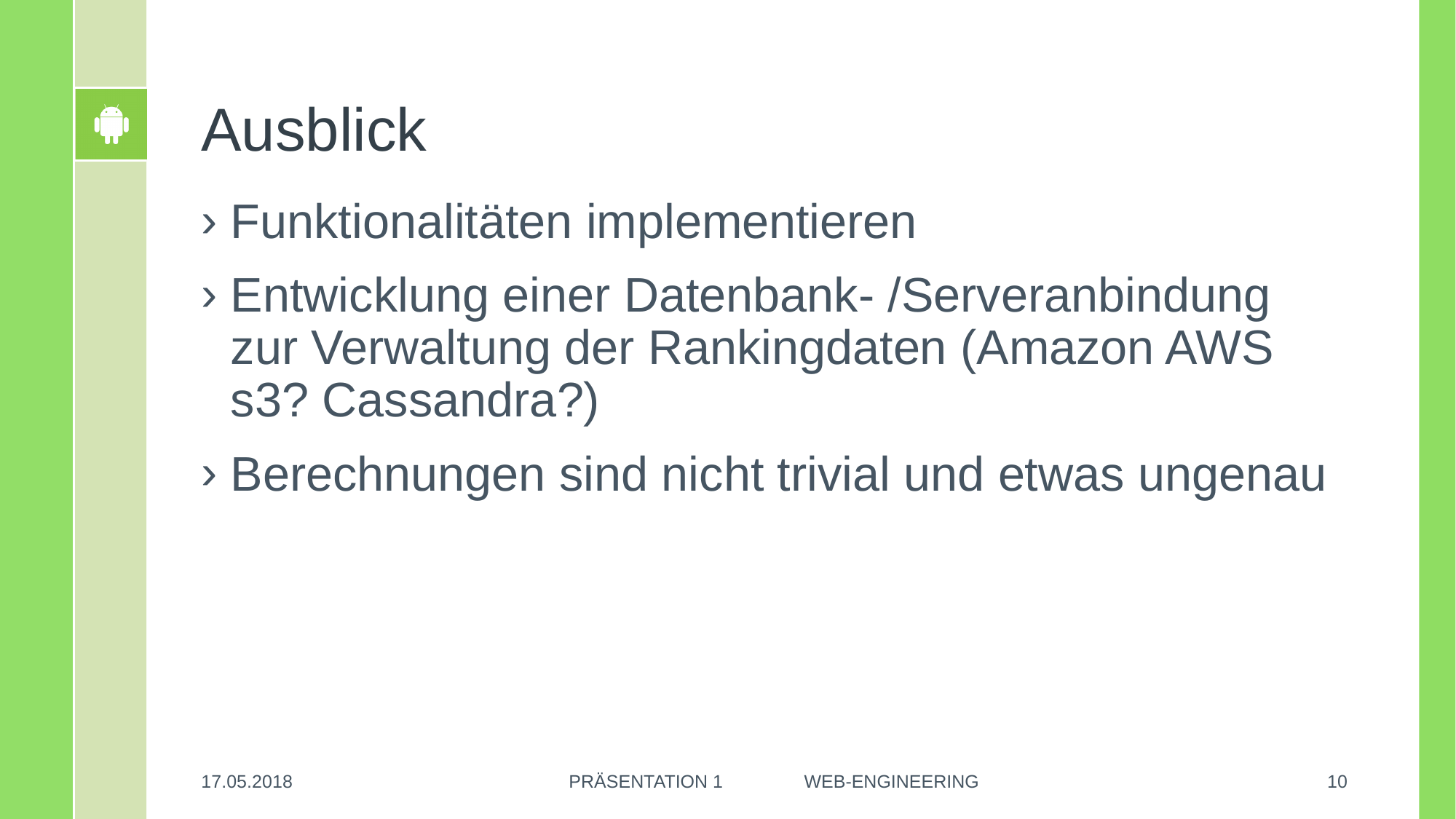

# Ausblick
Funktionalitäten implementieren
Entwicklung einer Datenbank- /Serveranbindung zur Verwaltung der Rankingdaten (Amazon AWS s3? Cassandra?)
Berechnungen sind nicht trivial und etwas ungenau

17.05.2018
10
Präsentation 1                Web-Engineering